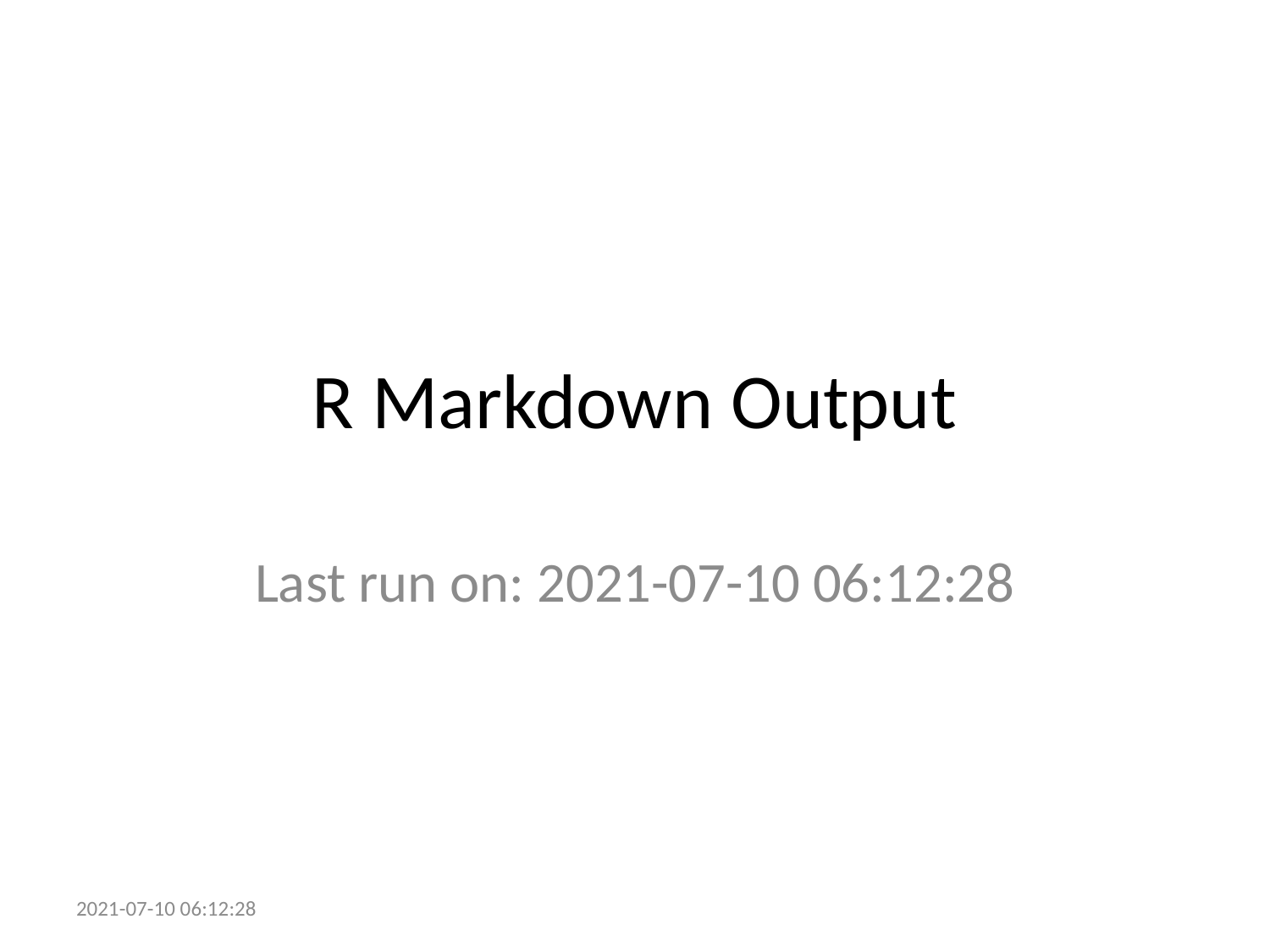

# R Markdown Output
Last run on: 2021-07-10 06:12:28
2021-07-10 06:12:28